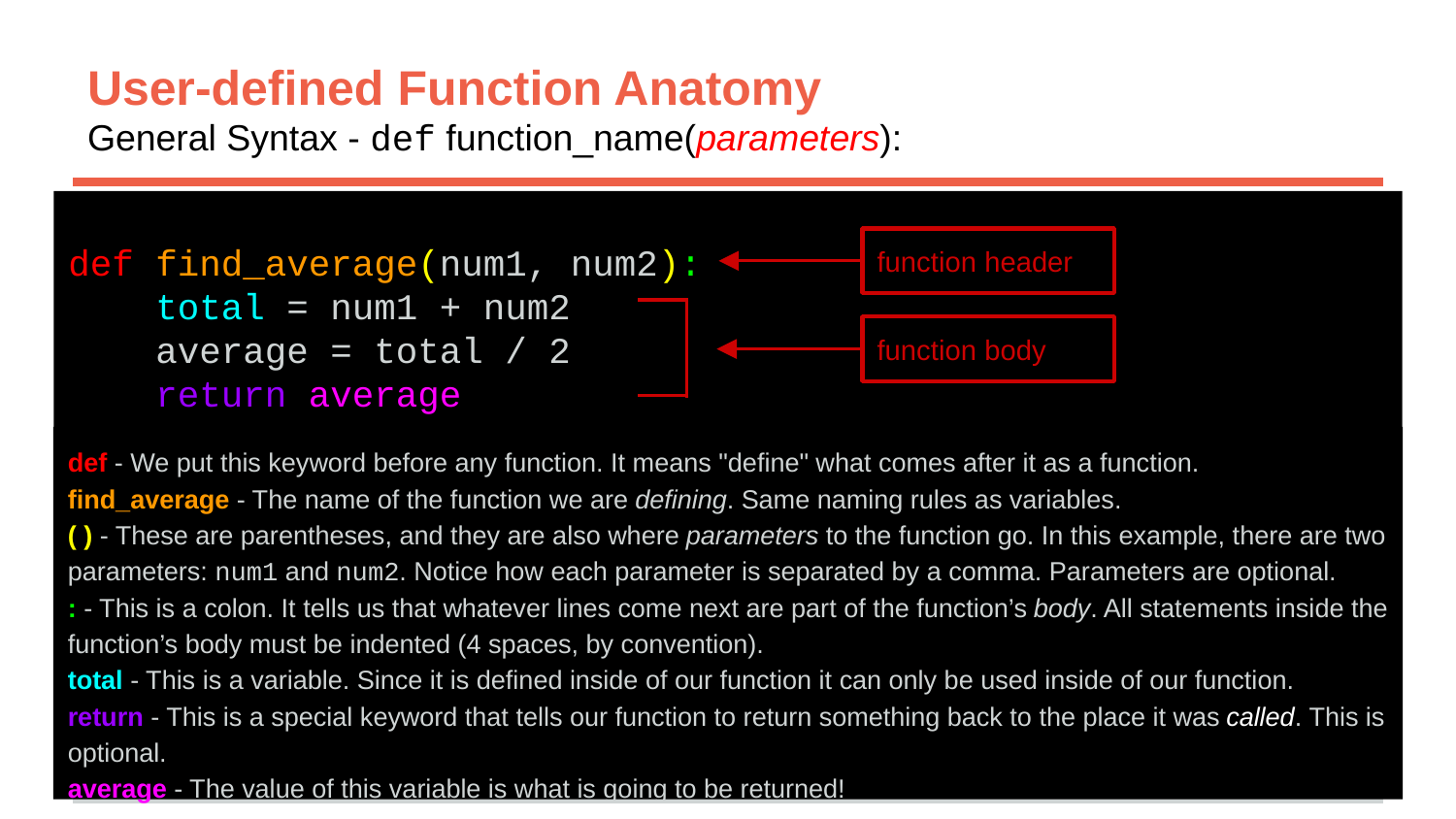

# User-defined Function Anatomy
General Syntax - def function_name(parameters):

def find_average(num1, num2):
    total = num1 + num2
    average = total / 2
    return average
function header
function body

def - We put this keyword before any function. It means "define" what comes after it as a function.
find_average - The name of the function we are defining. Same naming rules as variables.
( ) - These are parentheses, and they are also where parameters to the function go. In this example, there are two parameters: num1 and num2. Notice how each parameter is separated by a comma. Parameters are optional.
: - This is a colon. It tells us that whatever lines come next are part of the function’s body. All statements inside the function’s body must be indented (4 spaces, by convention).
total - This is a variable. Since it is defined inside of our function it can only be used inside of our function.
return - This is a special keyword that tells our function to return something back to the place it was called. This is optional.
average - The value of this variable is what is going to be returned!